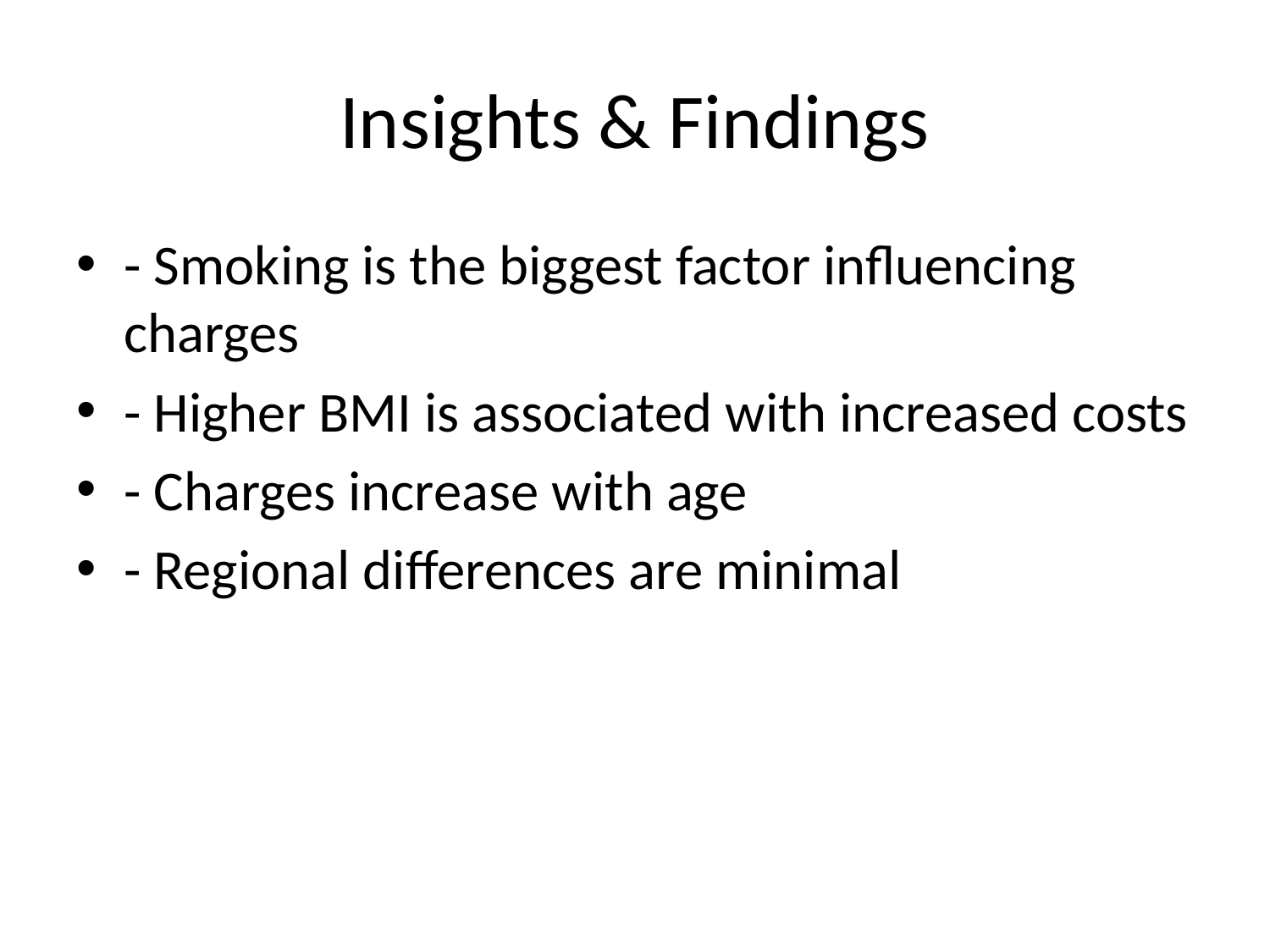

# Insights & Findings
- Smoking is the biggest factor influencing charges
- Higher BMI is associated with increased costs
- Charges increase with age
- Regional differences are minimal